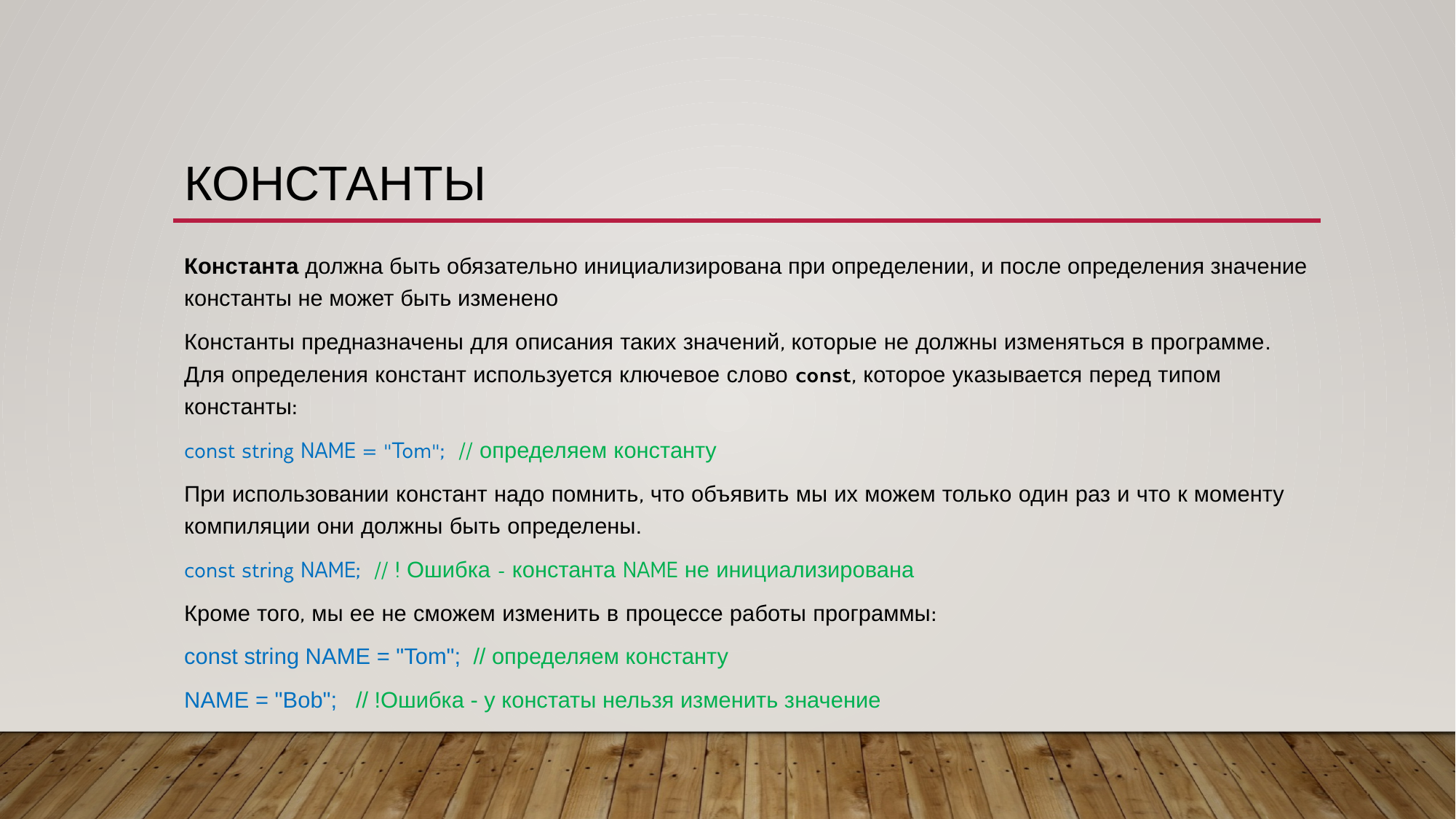

# константы
Константа должна быть обязательно инициализирована при определении, и после определения значение константы не может быть изменено
Константы предназначены для описания таких значений, которые не должны изменяться в программе. Для определения констант используется ключевое слово const, которое указывается перед типом константы:
const string NAME = "Tom";  // определяем константу
При использовании констант надо помнить, что объявить мы их можем только один раз и что к моменту компиляции они должны быть определены.
const string NAME;  // ! Ошибка - константа NAME не инициализирована
Кроме того, мы ее не сможем изменить в процессе работы программы:
const string NAME = "Tom";  // определяем константу
NAME = "Bob";   // !Ошибка - у констаты нельзя изменить значение